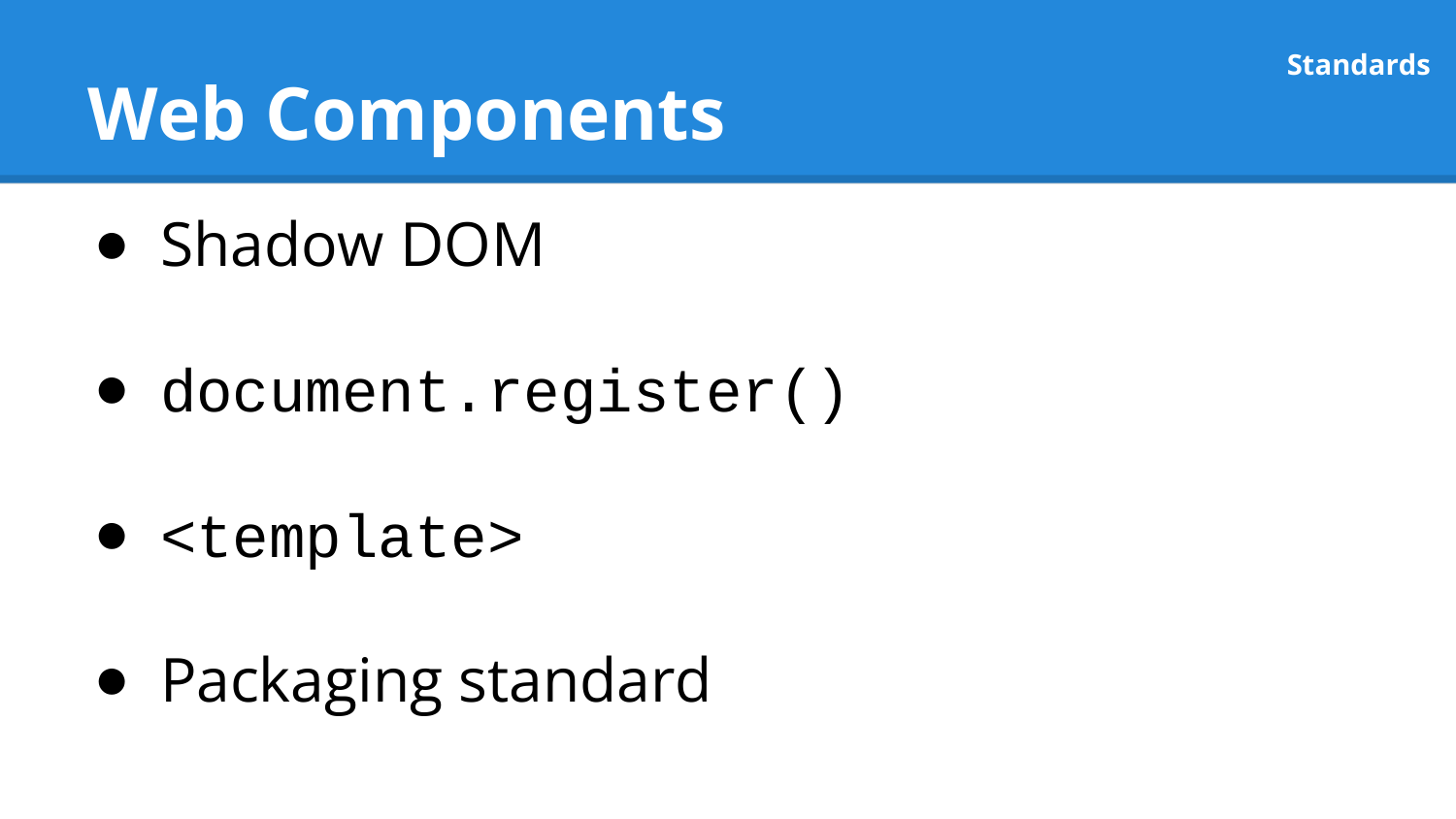

# Web Components
Standards
Shadow DOM
document.register()
<template>
Packaging standard